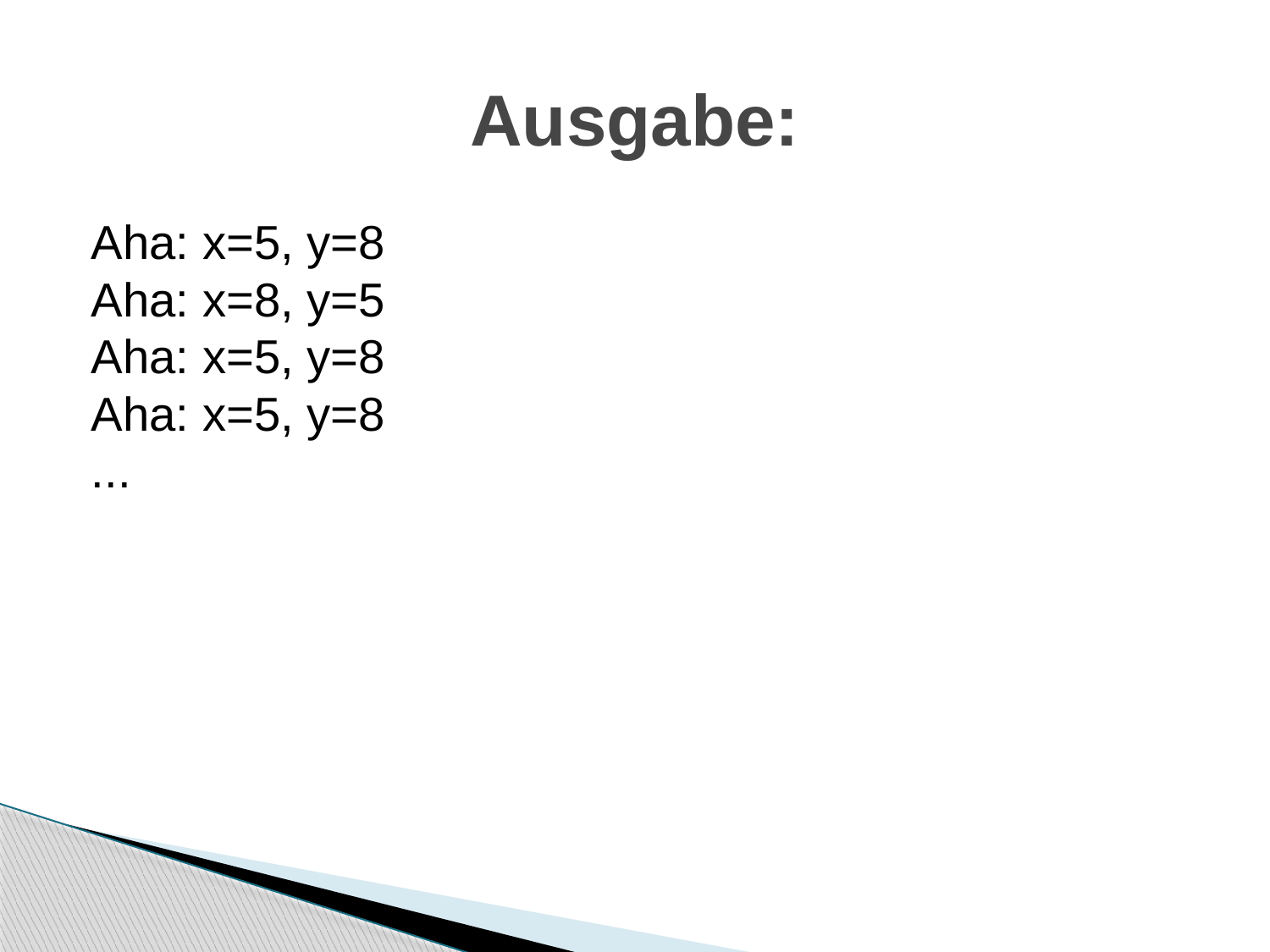

# Ausgabe:
Aha: x=5, y=8
Aha: x=8, y=5
Aha: x=5, y=8
Aha: x=5, y=8
...